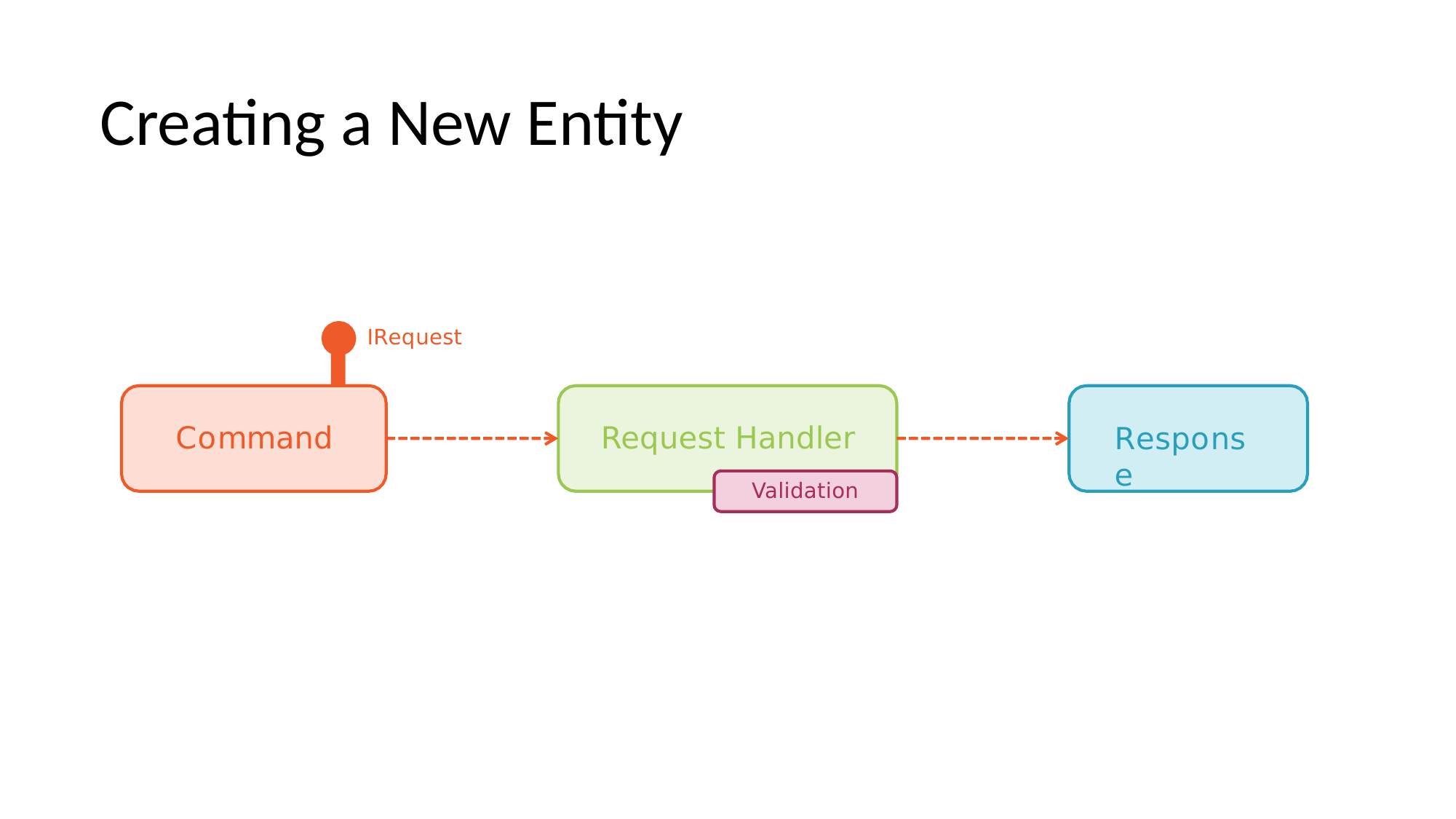

# Creating a New Entity

IRequest

Command
Request Handler
Validation
Response